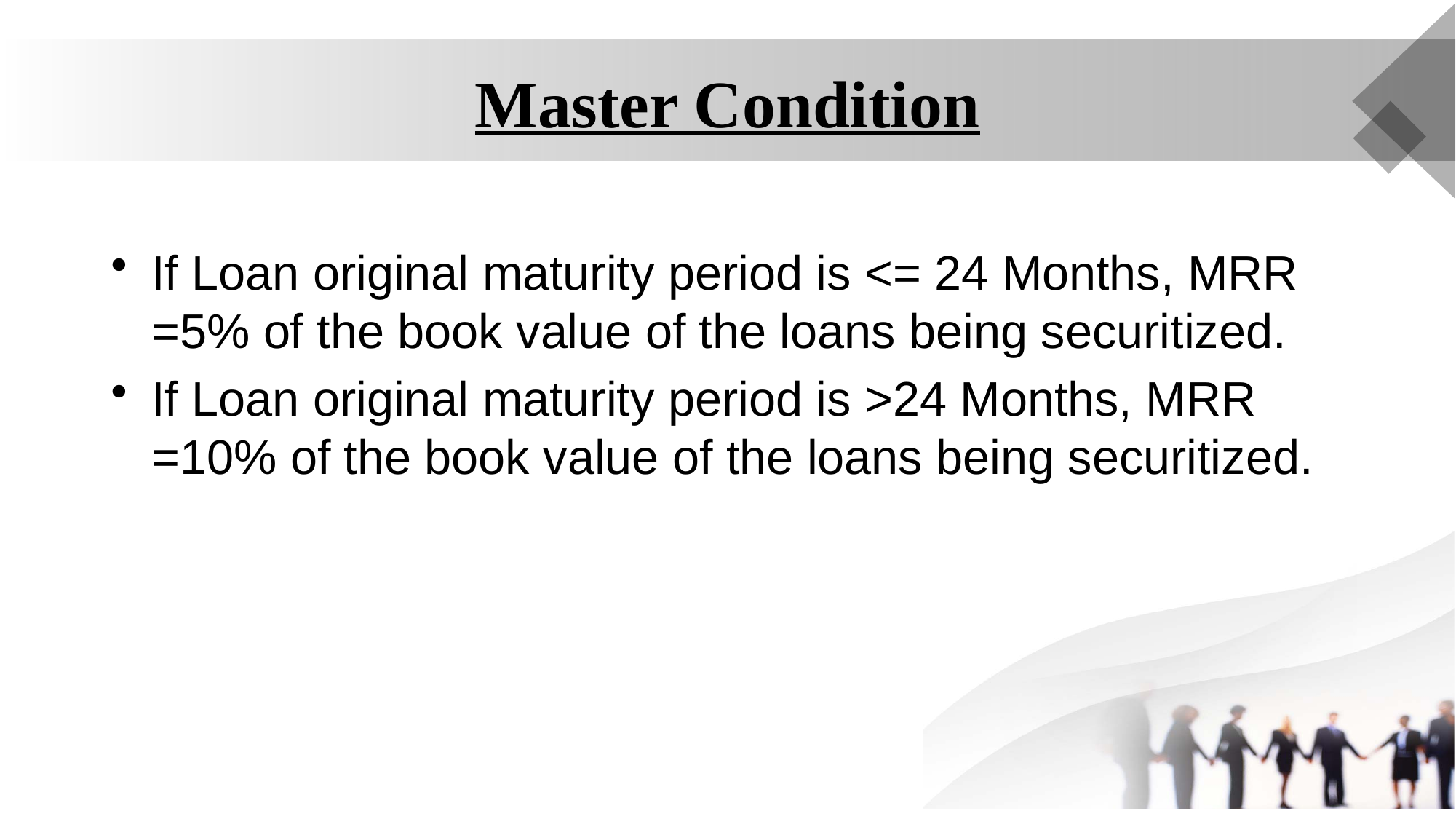

# Master Condition

If Loan original maturity period is <= 24 Months, MRR =5% of the book value of the loans being securitized.
If Loan original maturity period is >24 Months, MRR =10% of the book value of the loans being securitized.